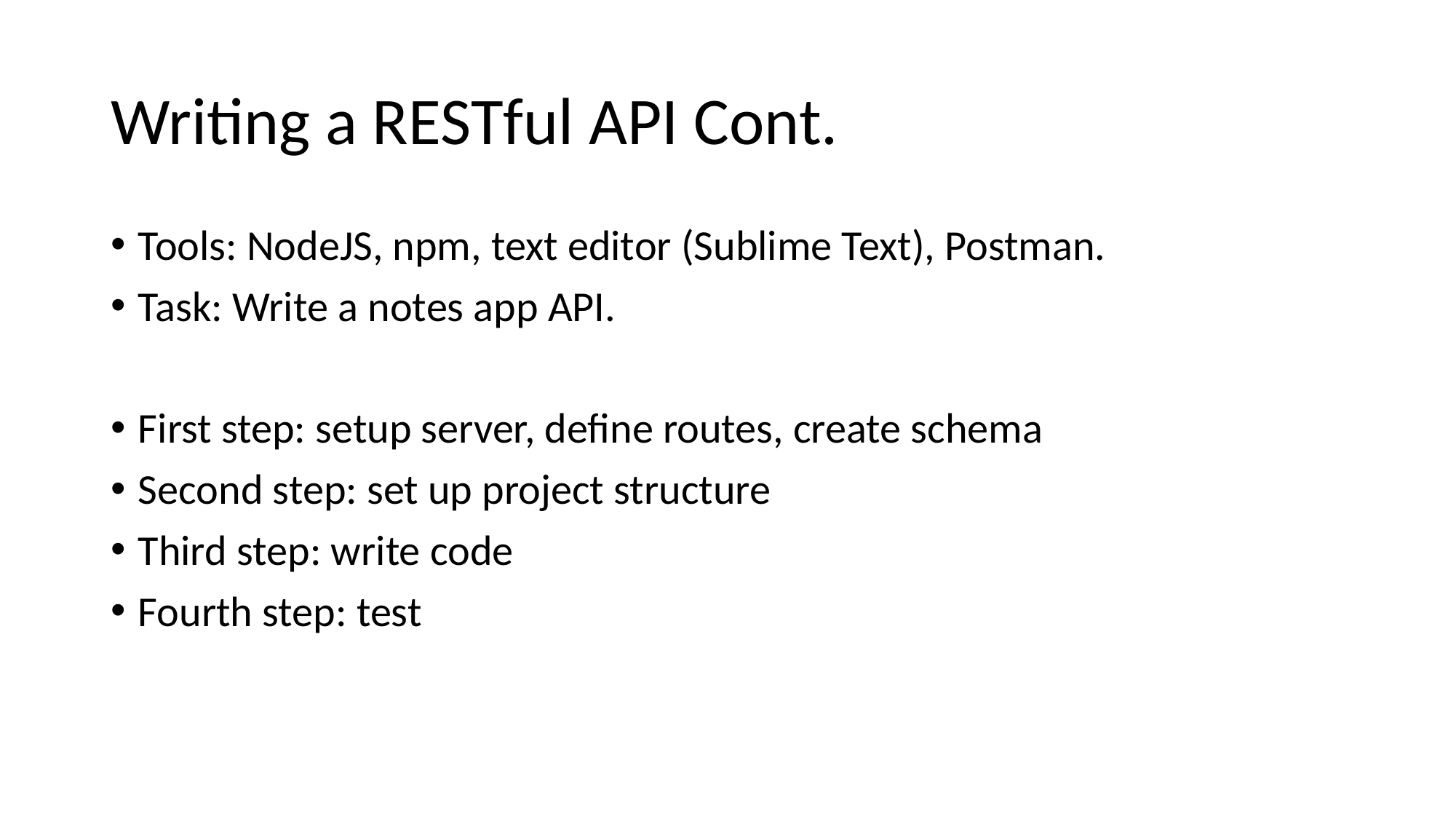

# Writing a RESTful API Cont.
Tools: NodeJS, npm, text editor (Sublime Text), Postman.
Task: Write a notes app API.

First step: setup server, define routes, create schema
Second step: set up project structure
Third step: write code
Fourth step: test